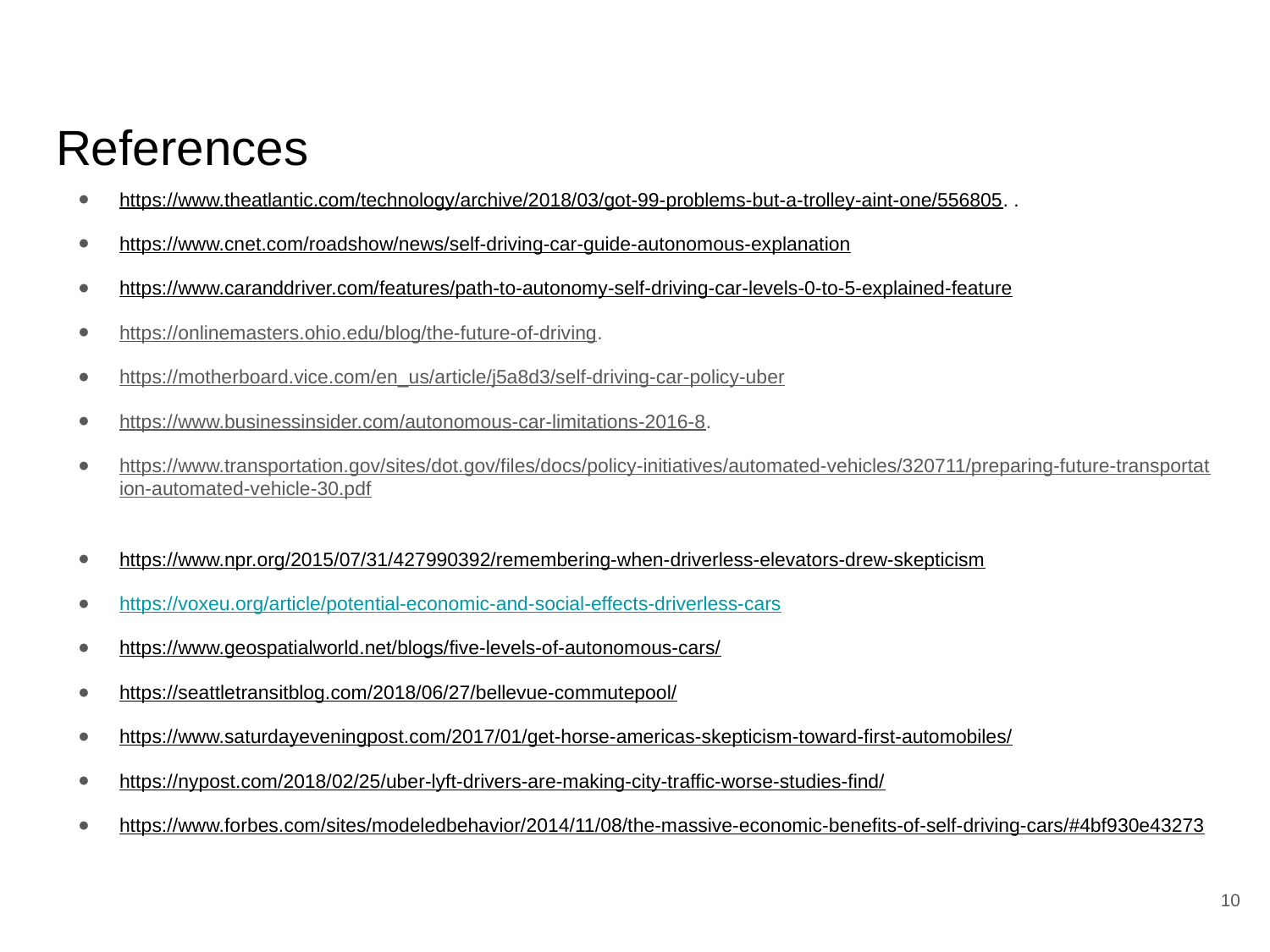

# References
https://www.theatlantic.com/technology/archive/2018/03/got-99-problems-but-a-trolley-aint-one/556805. .
https://www.cnet.com/roadshow/news/self-driving-car-guide-autonomous-explanation
https://www.caranddriver.com/features/path-to-autonomy-self-driving-car-levels-0-to-5-explained-feature
https://onlinemasters.ohio.edu/blog/the-future-of-driving.
https://motherboard.vice.com/en_us/article/j5a8d3/self-driving-car-policy-uber
https://www.businessinsider.com/autonomous-car-limitations-2016-8.
https://www.transportation.gov/sites/dot.gov/files/docs/policy-initiatives/automated-vehicles/320711/preparing-future-transportation-automated-vehicle-30.pdf
https://www.npr.org/2015/07/31/427990392/remembering-when-driverless-elevators-drew-skepticism
https://voxeu.org/article/potential-economic-and-social-effects-driverless-cars
https://www.geospatialworld.net/blogs/five-levels-of-autonomous-cars/
https://seattletransitblog.com/2018/06/27/bellevue-commutepool/
https://www.saturdayeveningpost.com/2017/01/get-horse-americas-skepticism-toward-first-automobiles/
https://nypost.com/2018/02/25/uber-lyft-drivers-are-making-city-traffic-worse-studies-find/
https://www.forbes.com/sites/modeledbehavior/2014/11/08/the-massive-economic-benefits-of-self-driving-cars/#4bf930e43273
10